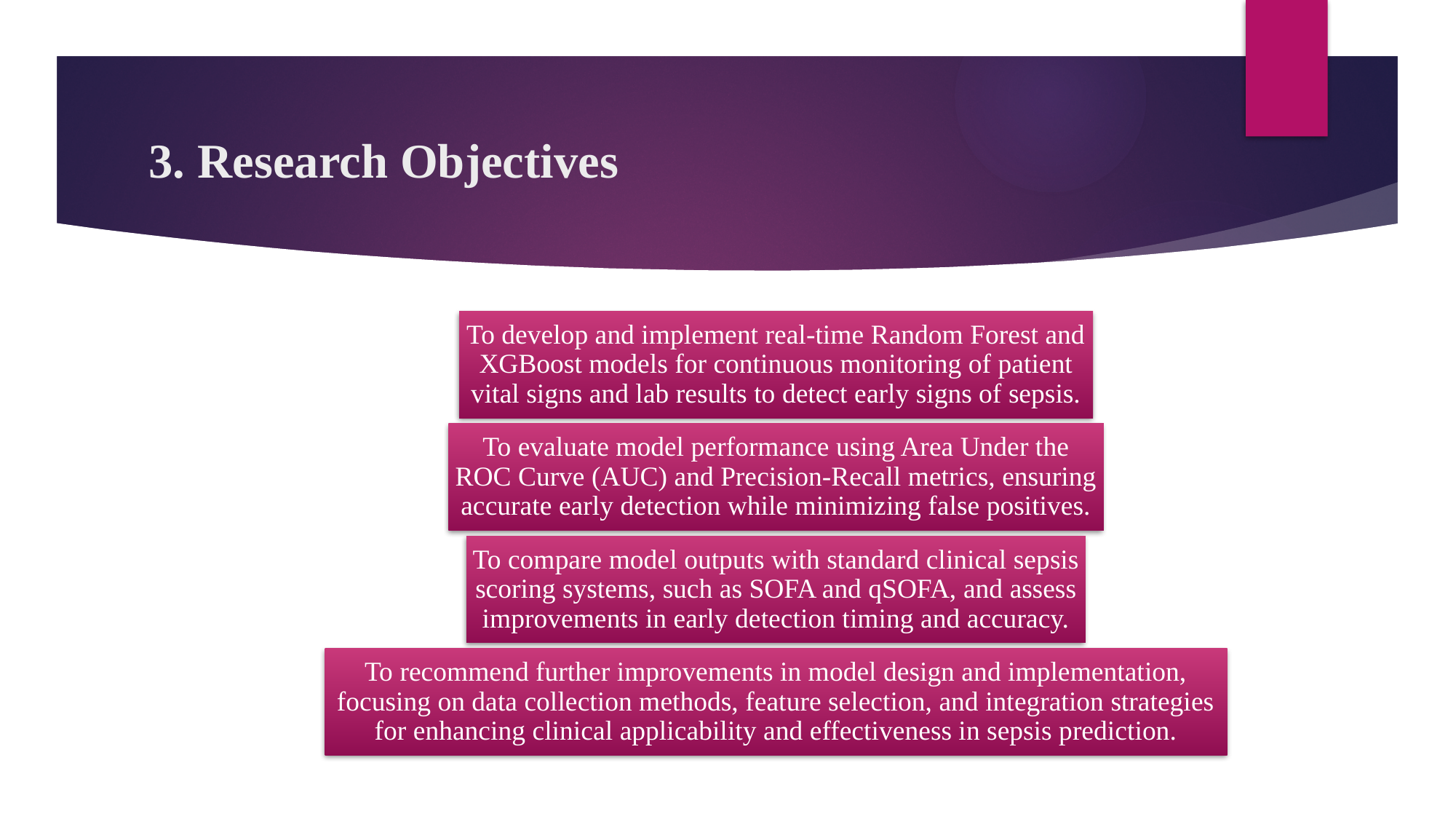

# 3. Research Objectives
To develop and implement real-time Random Forest and XGBoost models for continuous monitoring of patient vital signs and lab results to detect early signs of sepsis.
To evaluate model performance using Area Under the ROC Curve (AUC) and Precision-Recall metrics, ensuring accurate early detection while minimizing false positives.
To compare model outputs with standard clinical sepsis scoring systems, such as SOFA and qSOFA, and assess improvements in early detection timing and accuracy.
To recommend further improvements in model design and implementation, focusing on data collection methods, feature selection, and integration strategies for enhancing clinical applicability and effectiveness in sepsis prediction.